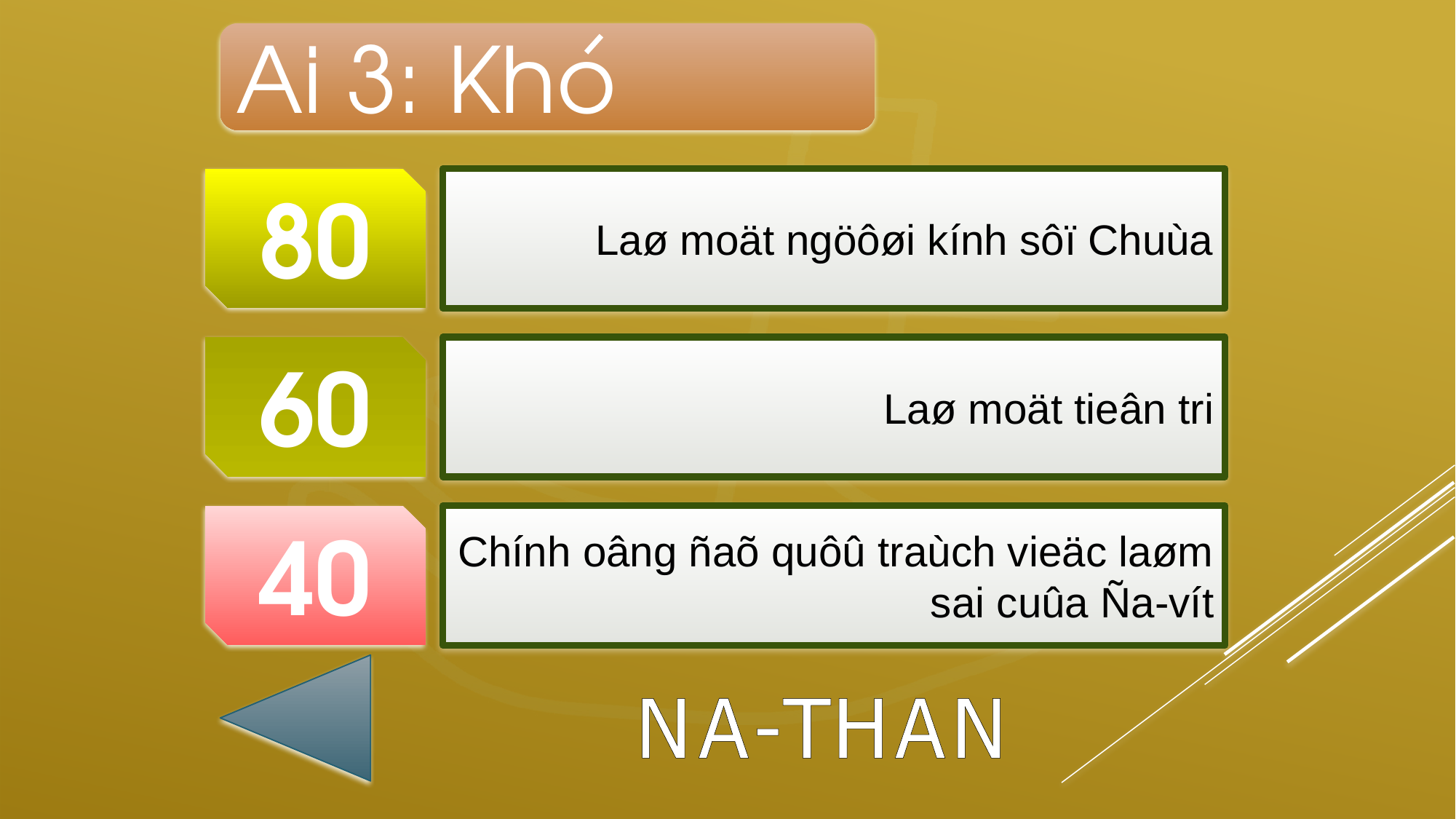

Ai 3: Kho

Laø moät ngöôøi kính sôï Chuùa
80
Laø moät tieân tri
60
Chính oâng ñaõ quôû traùch vieäc laøm sai cuûa Ña-vít
40

NA-THAN